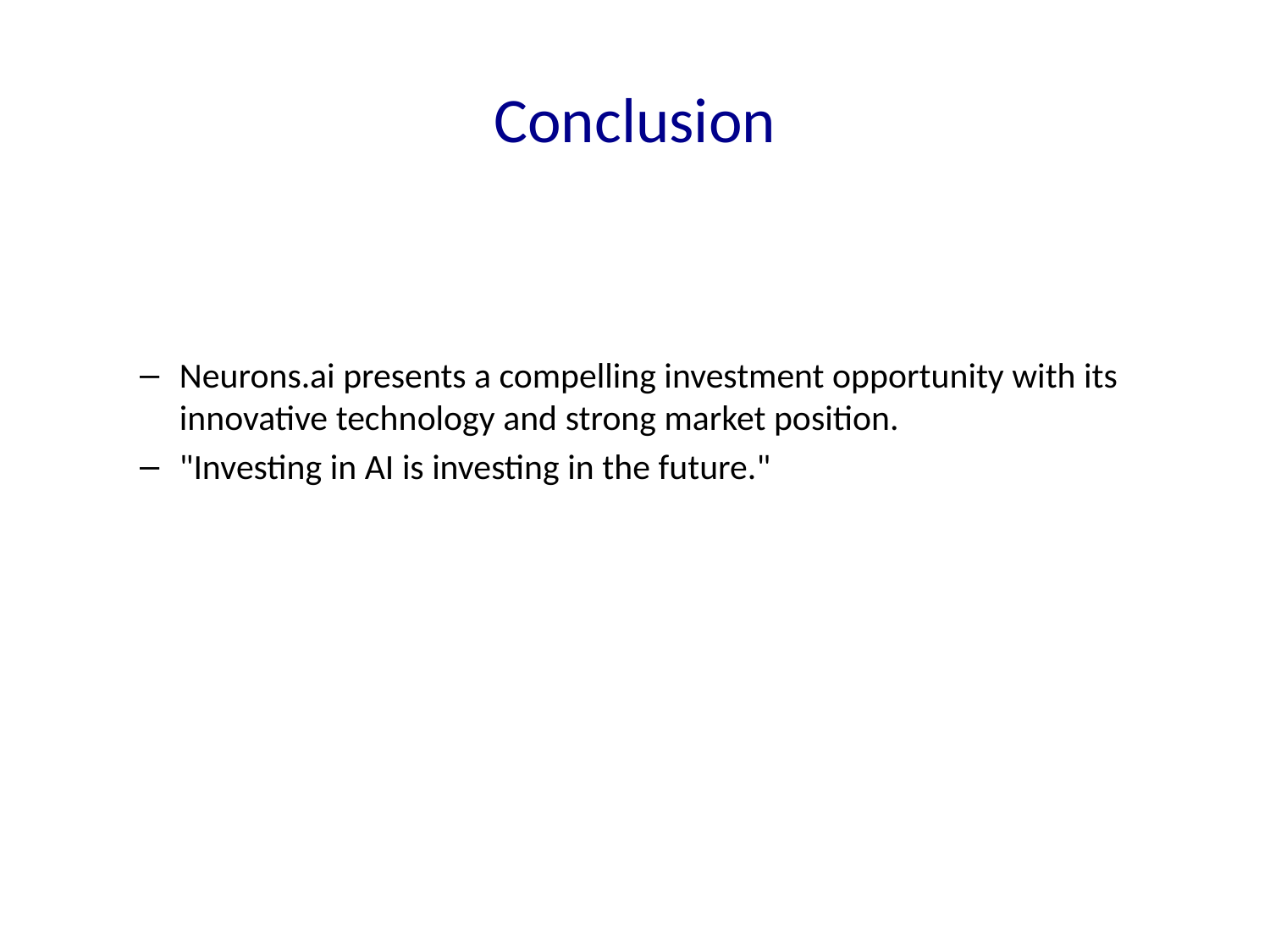

# Conclusion

Neurons.ai presents a compelling investment opportunity with its innovative technology and strong market position.
"Investing in AI is investing in the future."